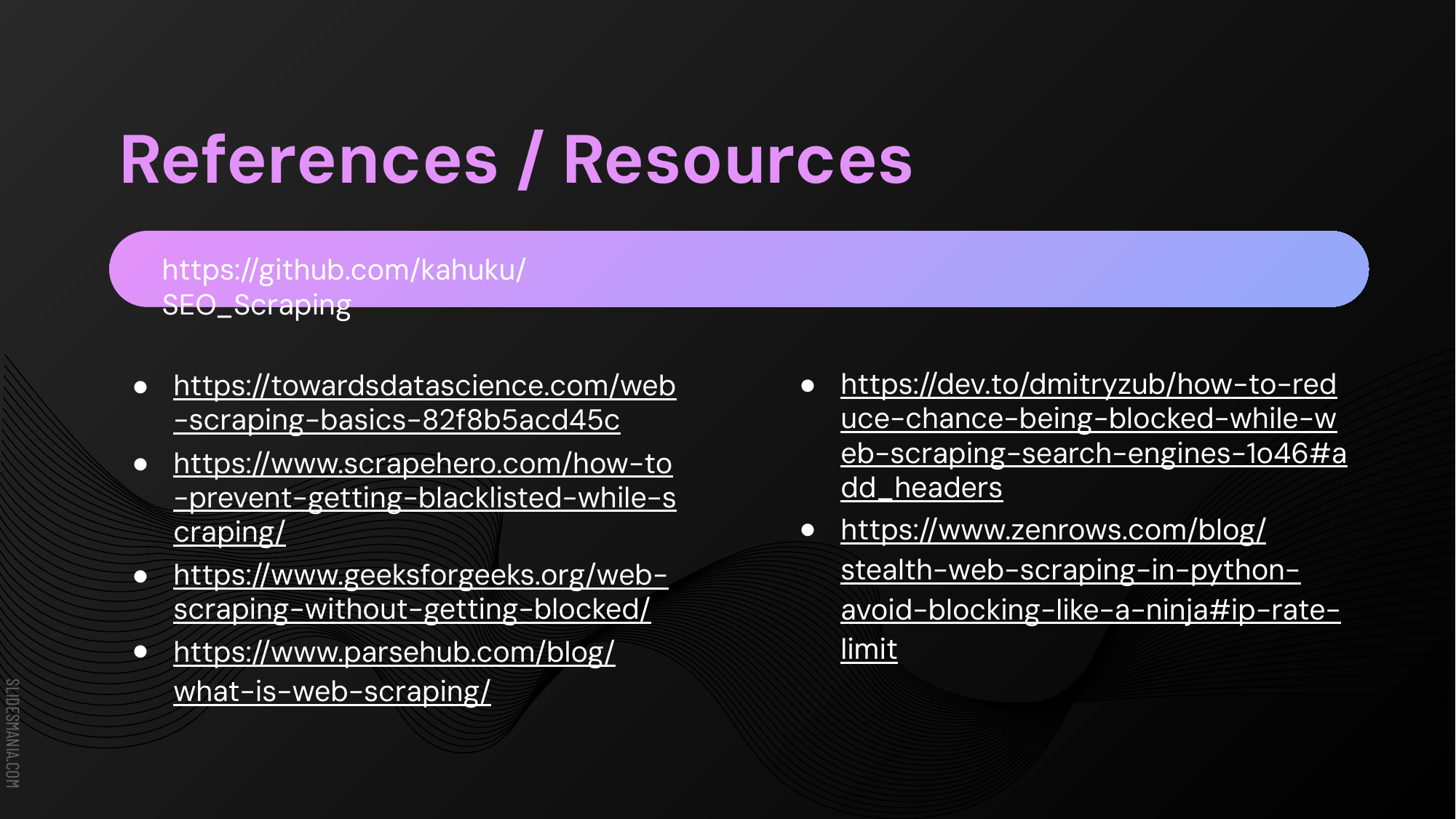

# References / Resources

https://github.com/kahuku/SEO_Scraping
https://dev.to/dmitryzub/how-to-reduce-chance-being-blocked-while-web-scraping-search-engines-1o46#add_headers
https://www.zenrows.com/blog/stealth-web-scraping-in-python-avoid-blocking-like-a-ninja#ip-rate-limit
https://towardsdatascience.com/web-scraping-basics-82f8b5acd45c
https://www.scrapehero.com/how-to-prevent-getting-blacklisted-while-scraping/
https://www.geeksforgeeks.org/web-scraping-without-getting-blocked/
https://www.parsehub.com/blog/what-is-web-scraping/